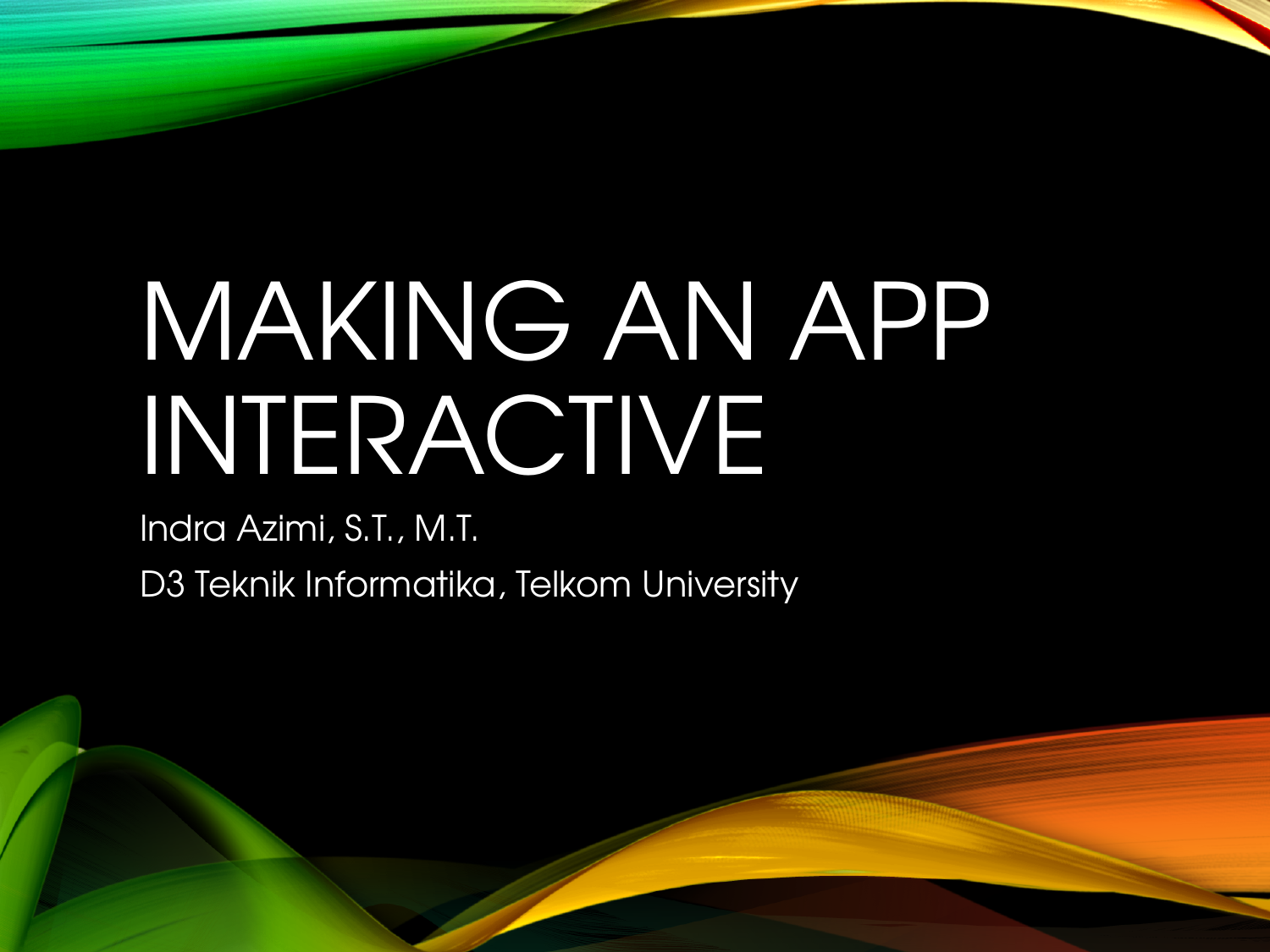

# Making an App Interactive
Indra Azimi, S.T., M.T.
D3 Teknik Informatika, Telkom University